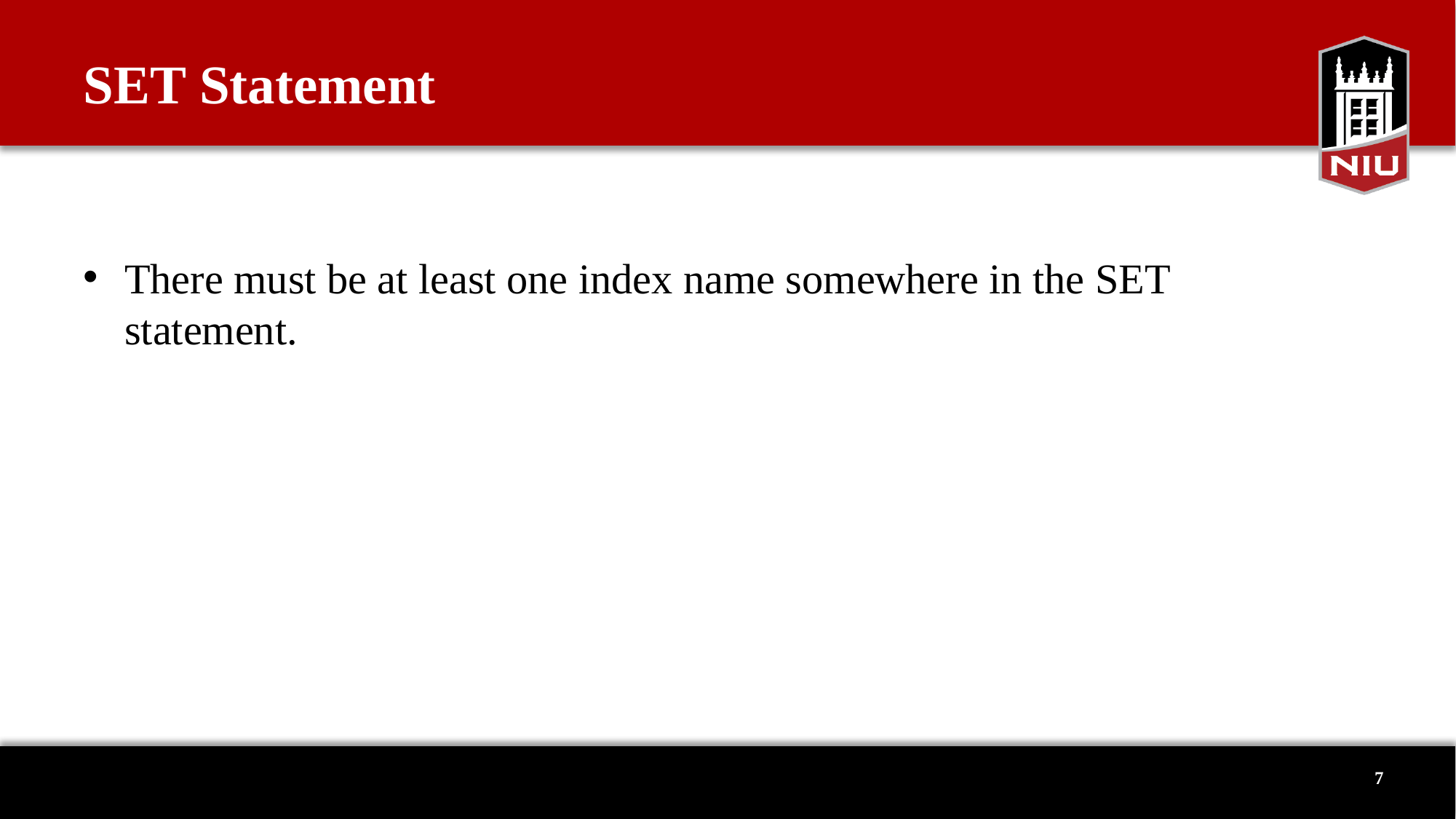

# SET Statement
There must be at least one index name somewhere in the SET statement.
7